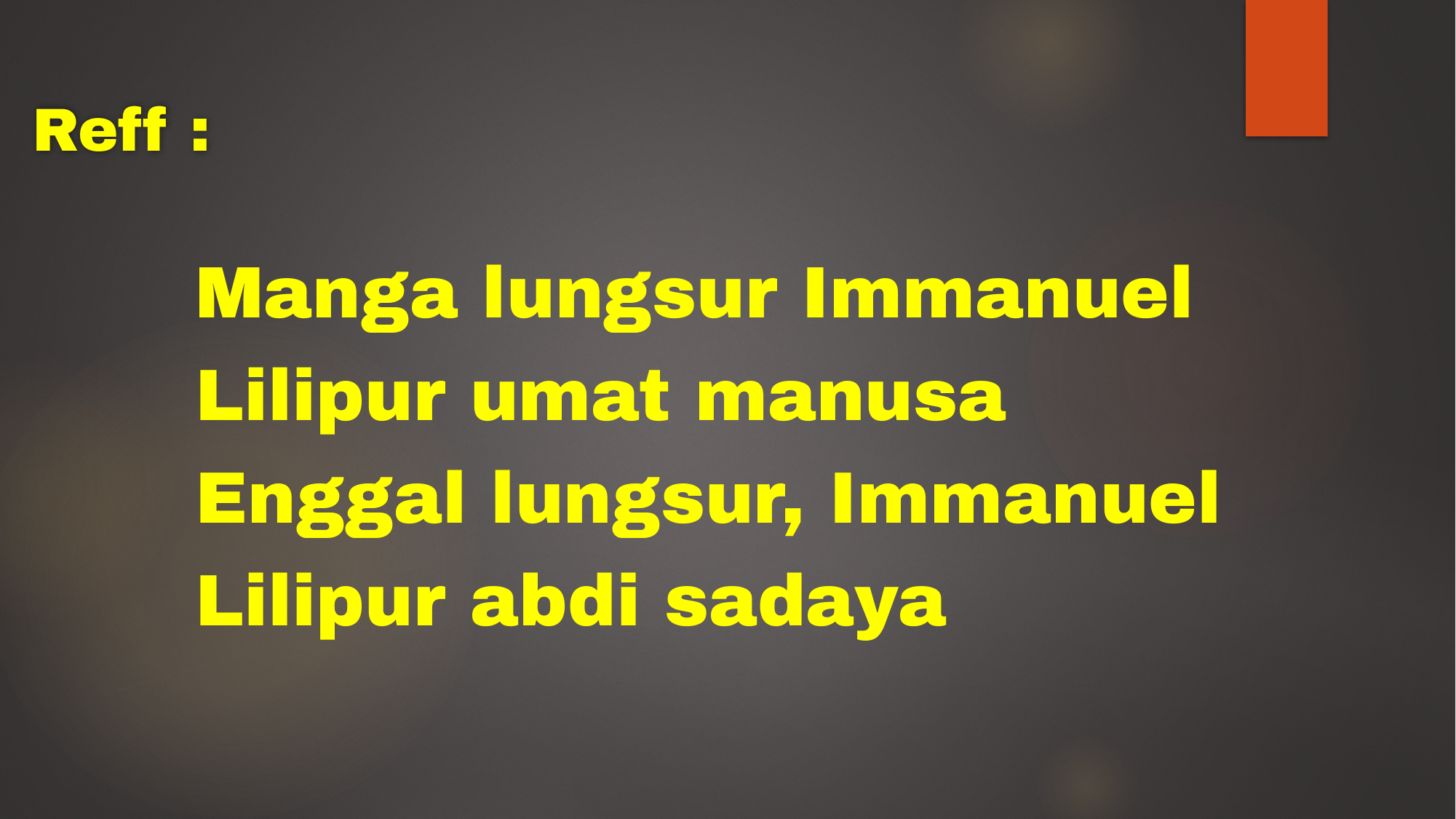

Reff :
Manga lungsur Immanuel
Lilipur umat manusa
Enggal lungsur, Immanuel
Lilipur abdi sadaya